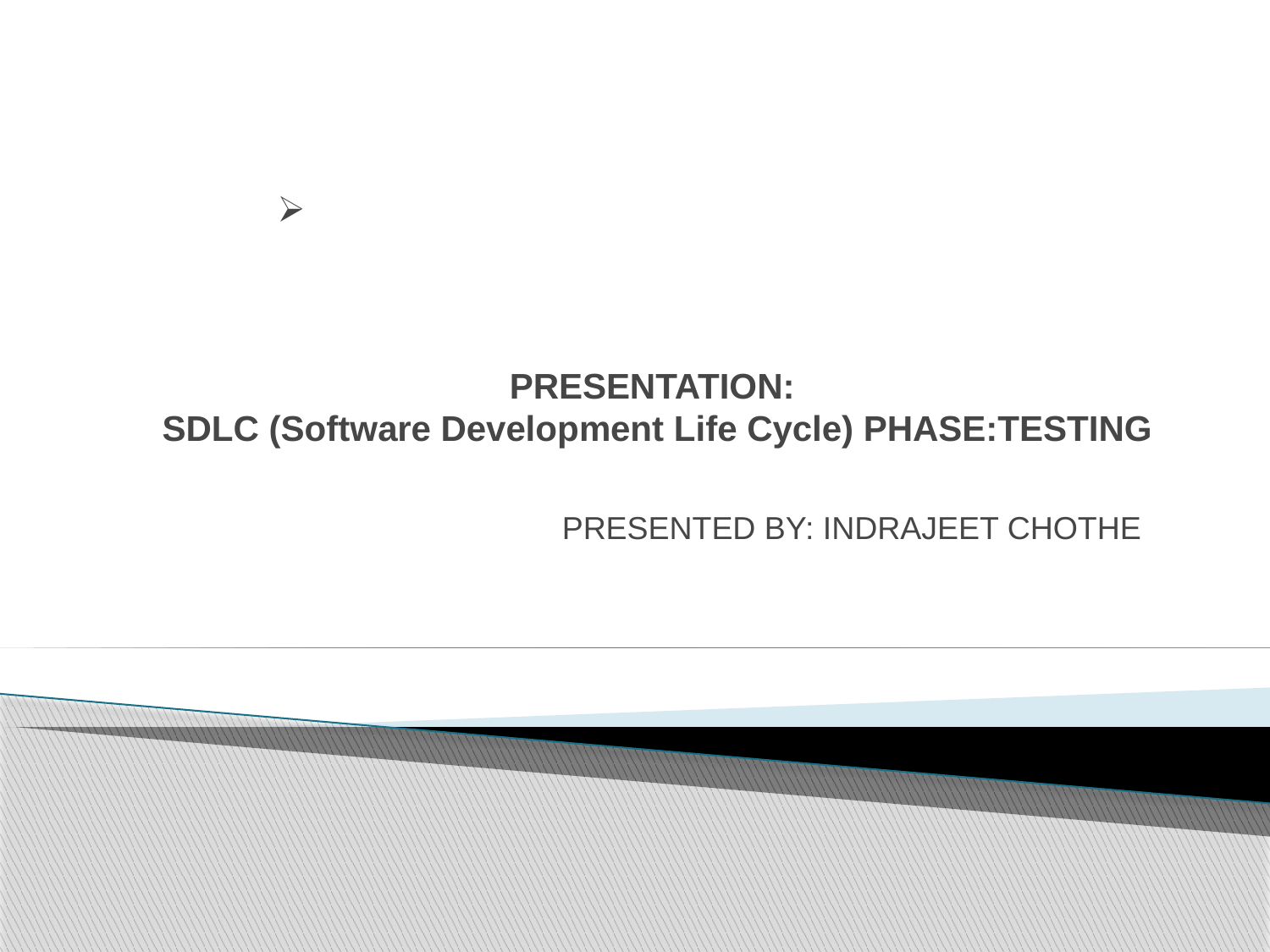

# PRESENTATION: SDLC (Software Development Life Cycle) PHASE:TESTING
PRESENTED BY: INDRAJEET CHOTHE